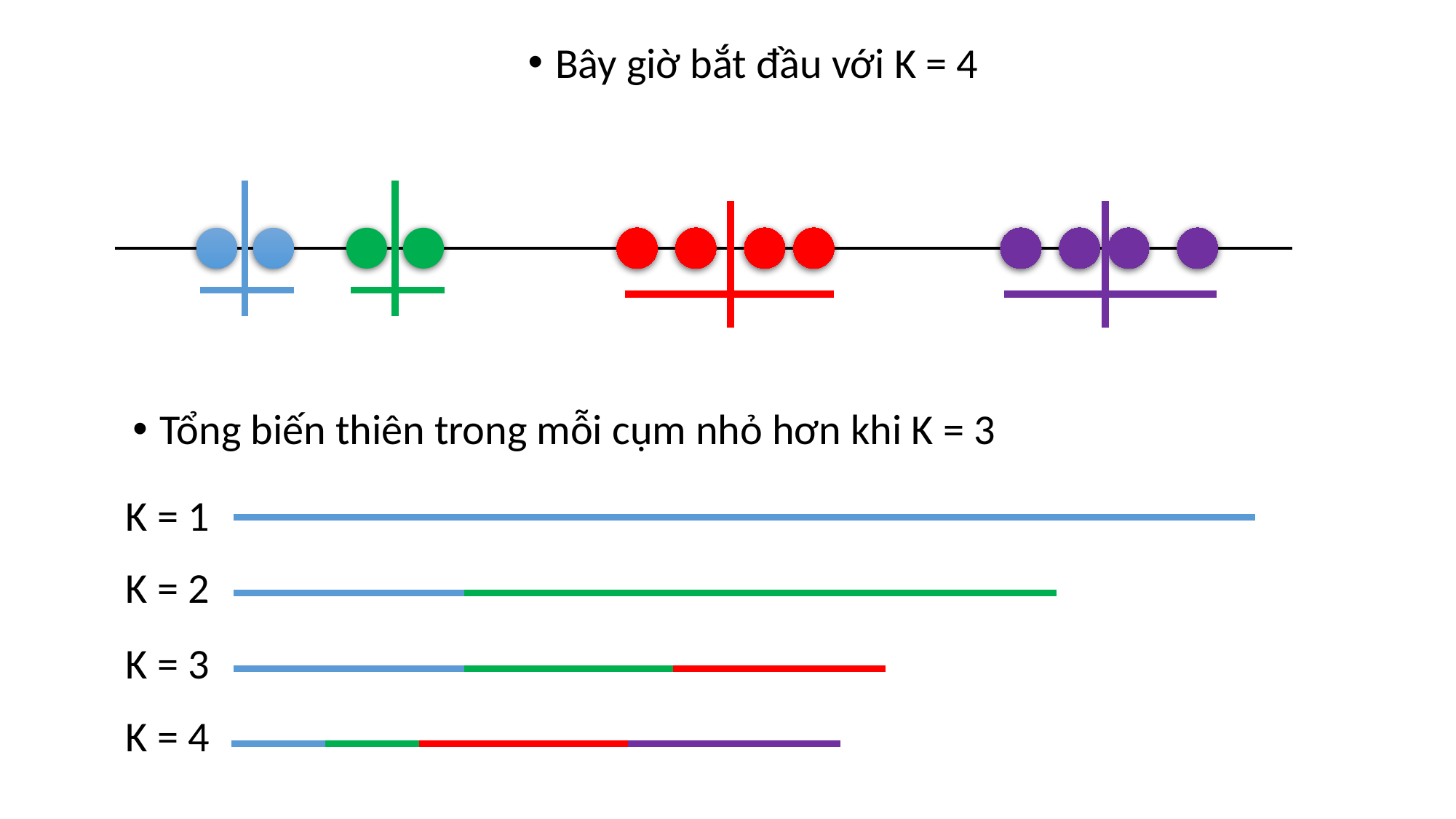

Bây giờ bắt đầu với K = 4

Tổng biến thiên trong mỗi cụm nhỏ hơn khi K = 3
K = 1
K = 2
K = 3
K = 4